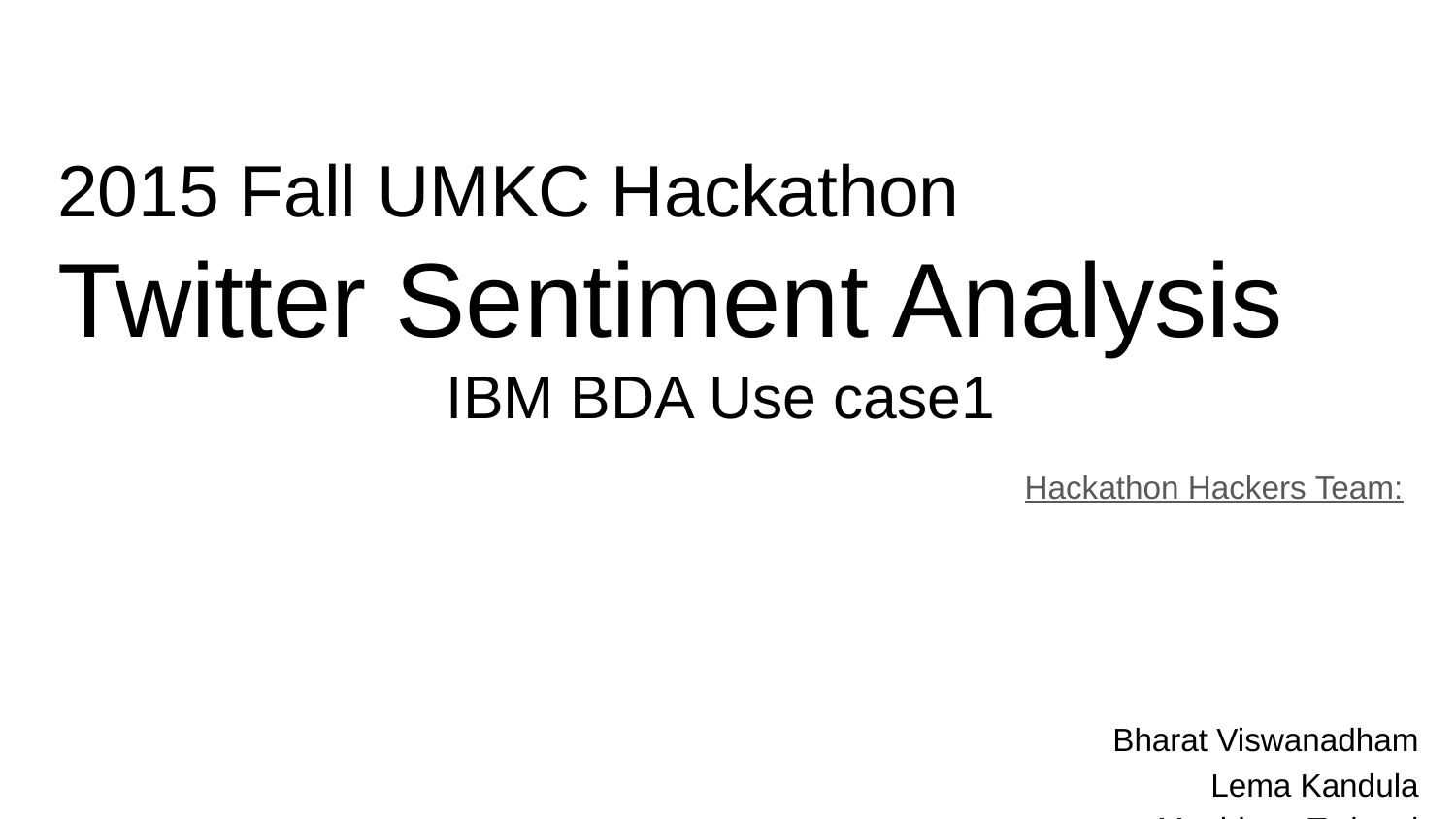

# 2015 Fall UMKC Hackathon
Twitter Sentiment Analysis
IBM BDA Use case1
Hackathon Hackers Team:
Bharat Viswanadham
Lema Kandula
Manideep Tatineni
Venu Babu Kolla